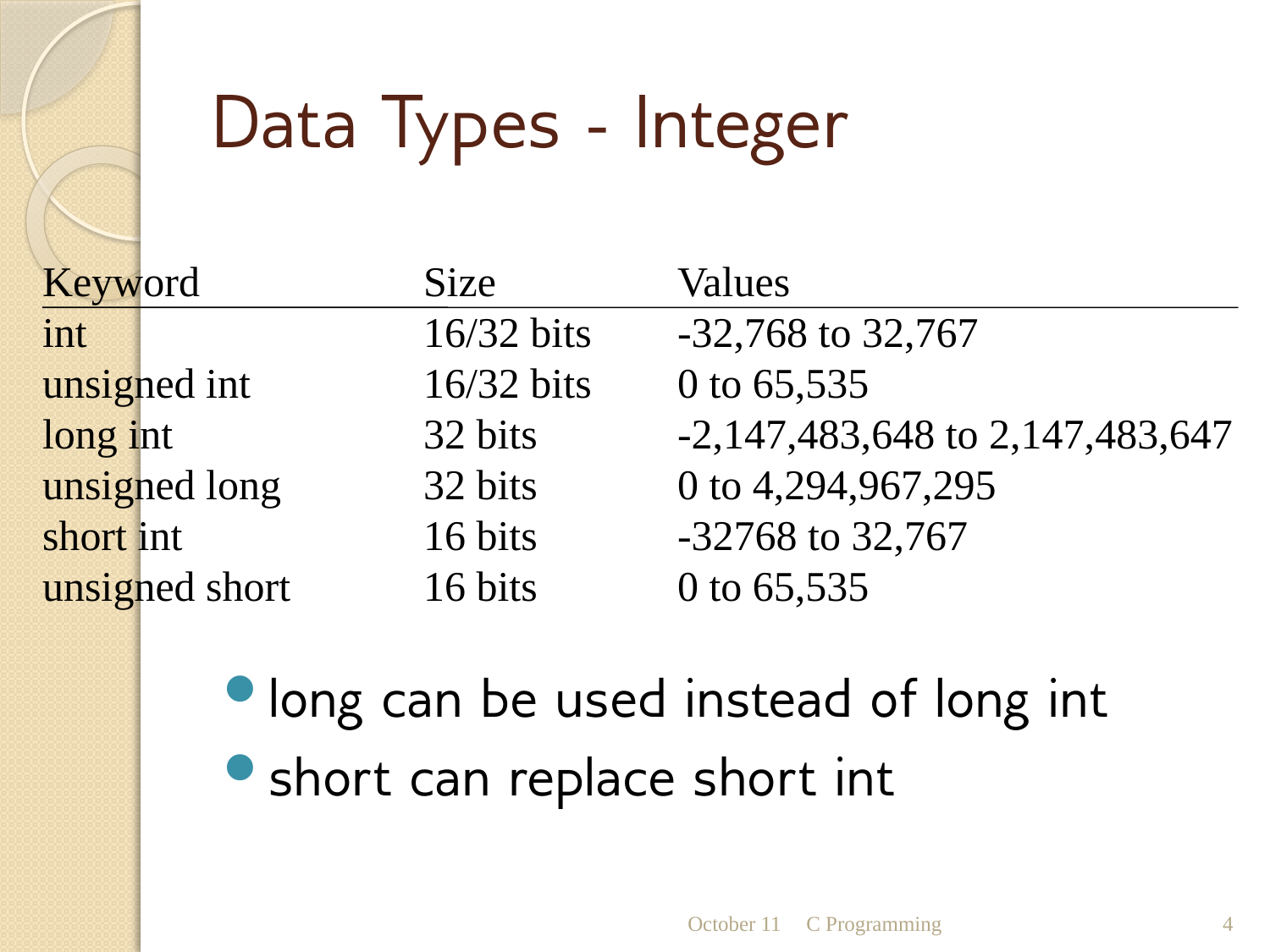

# Data Types - Integer
Keyword		Size		Values
int			16/32 bits	-32,768 to 32,767
unsigned int		16/32 bits	0 to 65,535
long int		32 bits		-2,147,483,648 to 2,147,483,647
unsigned long		32 bits		0 to 4,294,967,295
short int		16 bits		-32768 to 32,767
unsigned short		16 bits		0 to 65,535

long can be used instead of long int
short can replace short int
October 11
C Programming
4